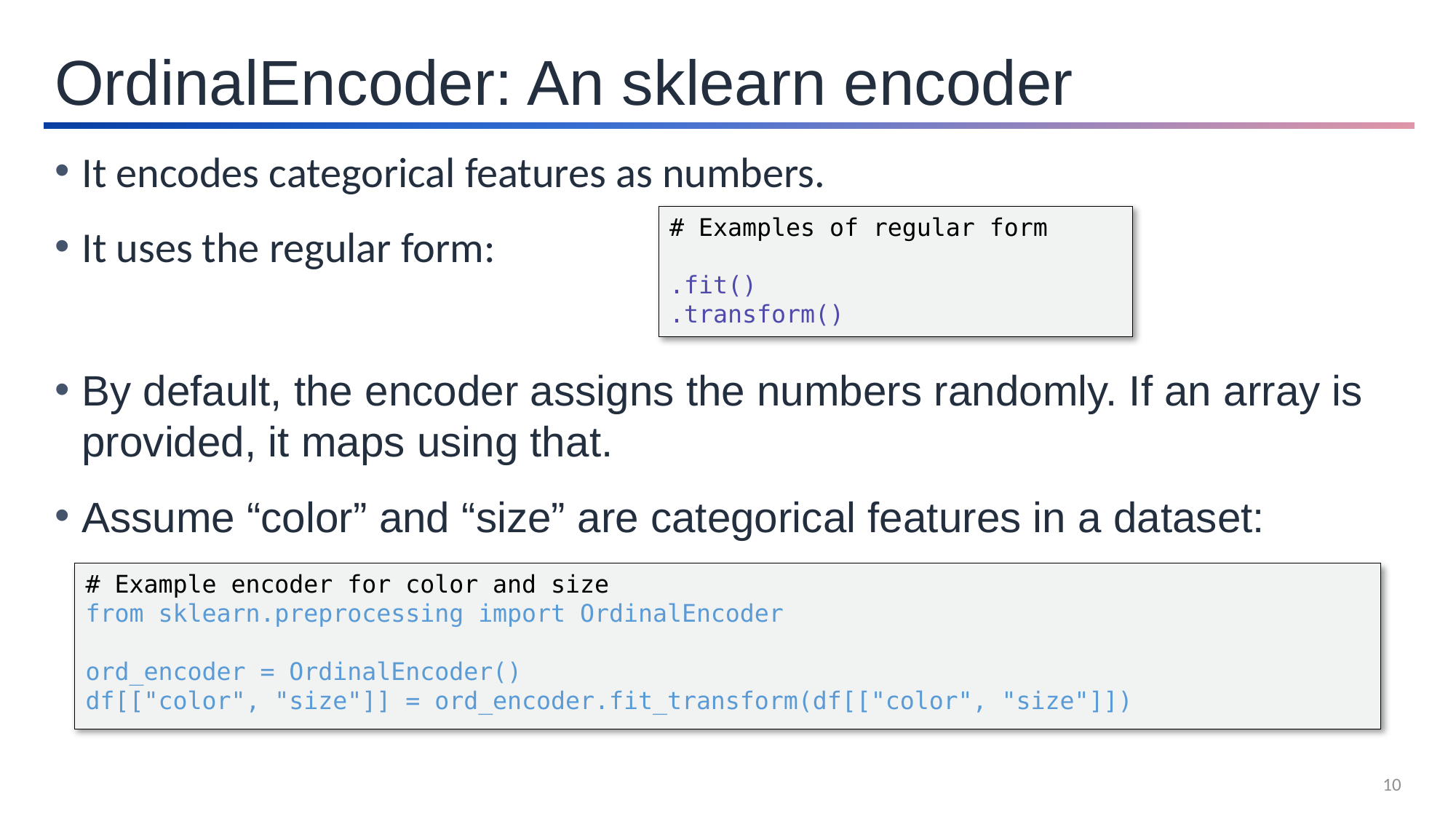

OrdinalEncoder: An sklearn encoder
It encodes categorical features as numbers.
It uses the regular form:
# Examples of regular form

.fit()
.transform()
By default, the encoder assigns the numbers randomly. If an array is provided, it maps using that.
Assume “color” and “size” are categorical features in a dataset:

# Example encoder for color and size
from sklearn.preprocessing import OrdinalEncoder

ord_encoder = OrdinalEncoder()
df[["color", "size"]] = ord_encoder.fit_transform(df[["color", "size"]])
10